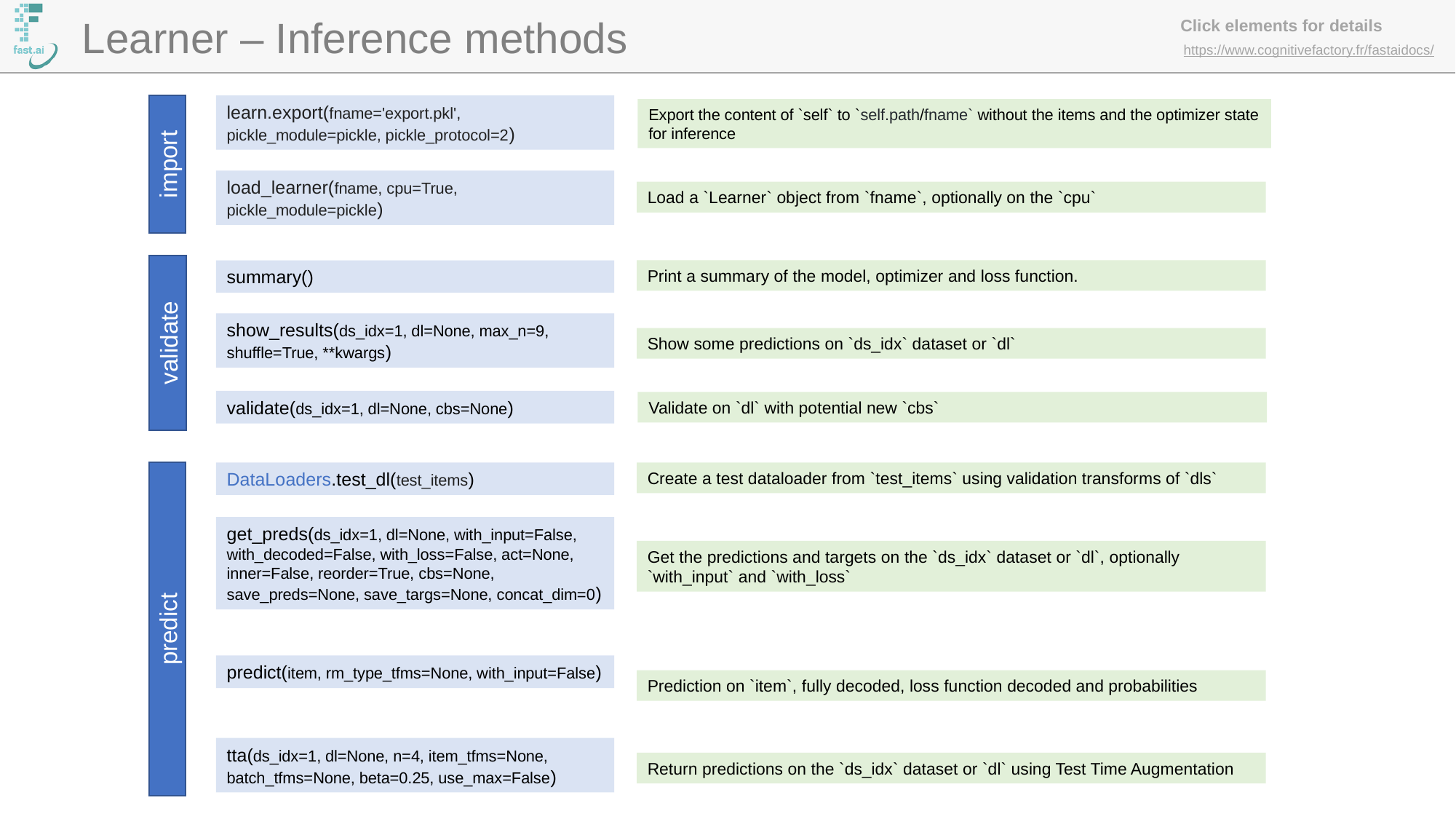

Learner – Inference methods
learn.export(fname='export.pkl', pickle_module=pickle, pickle_protocol=2)
Export the content of `self` to `self.path/fname` without the items and the optimizer state for inference
import
load_learner(fname, cpu=True, pickle_module=pickle)
Load a `Learner` object from `fname`, optionally on the `cpu`
Print a summary of the model, optimizer and loss function.
summary()
show_results(ds_idx=1, dl=None, max_n=9, shuffle=True, **kwargs)
validate
Show some predictions on `ds_idx` dataset or `dl`
validate(ds_idx=1, dl=None, cbs=None)
Validate on `dl` with potential new `cbs`
DataLoaders.test_dl(test_items)
Create a test dataloader from `test_items` using validation transforms of `dls`
get_preds(ds_idx=1, dl=None, with_input=False, with_decoded=False, with_loss=False, act=None, inner=False, reorder=True, cbs=None, save_preds=None, save_targs=None, concat_dim=0)
Get the predictions and targets on the `ds_idx` dataset or `dl`, optionally `with_input` and `with_loss`
predict
predict(item, rm_type_tfms=None, with_input=False)
Prediction on `item`, fully decoded, loss function decoded and probabilities
tta(ds_idx=1, dl=None, n=4, item_tfms=None, batch_tfms=None, beta=0.25, use_max=False)
Return predictions on the `ds_idx` dataset or `dl` using Test Time Augmentation